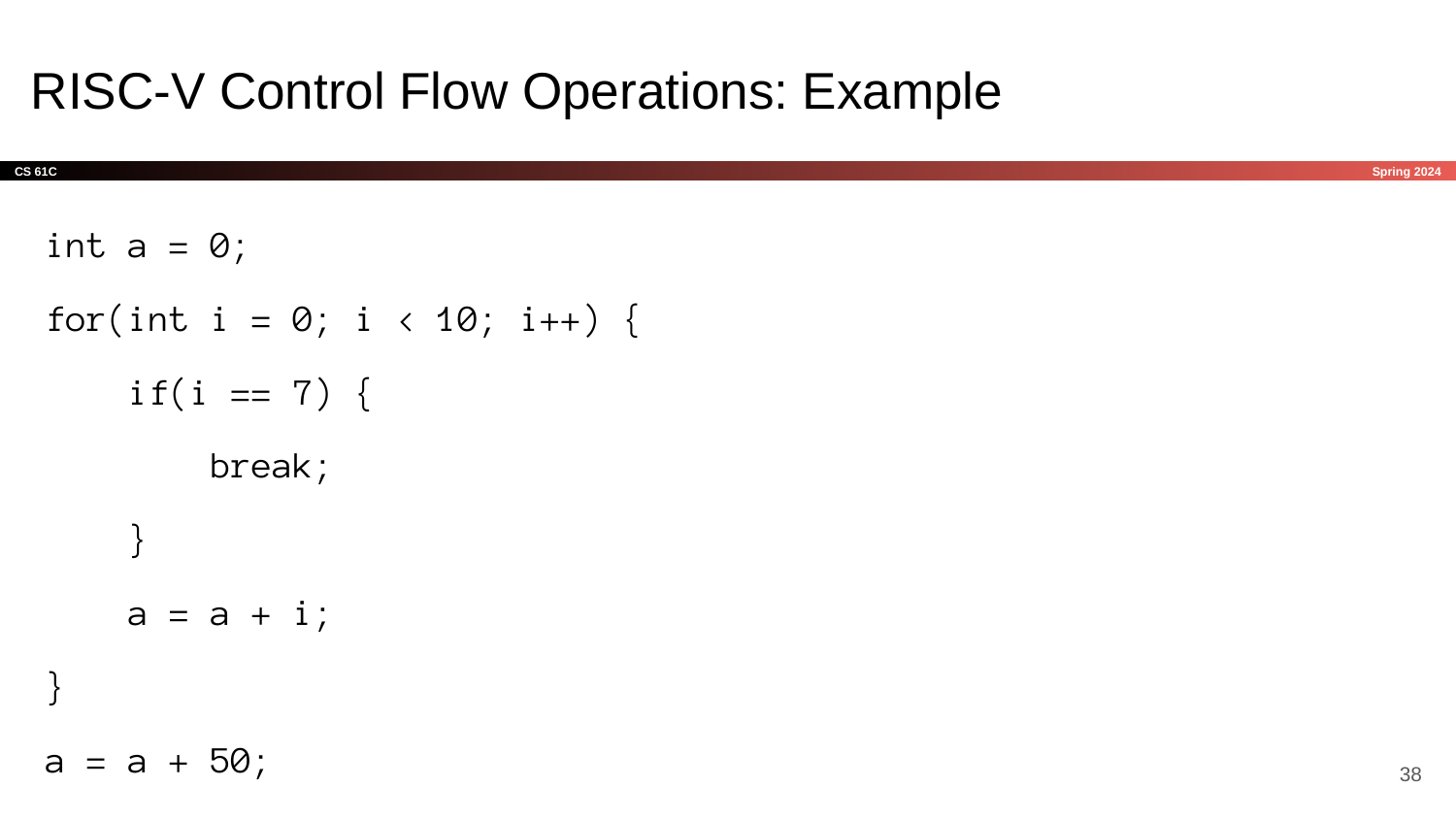

# RISC-V Control Flow Operations: Example
int a = 0;
for(int i = 0; i < 10; i++) {
    if(i == 7) {
        break;
    }
    a = a + i;
}
a = a + 50;
38